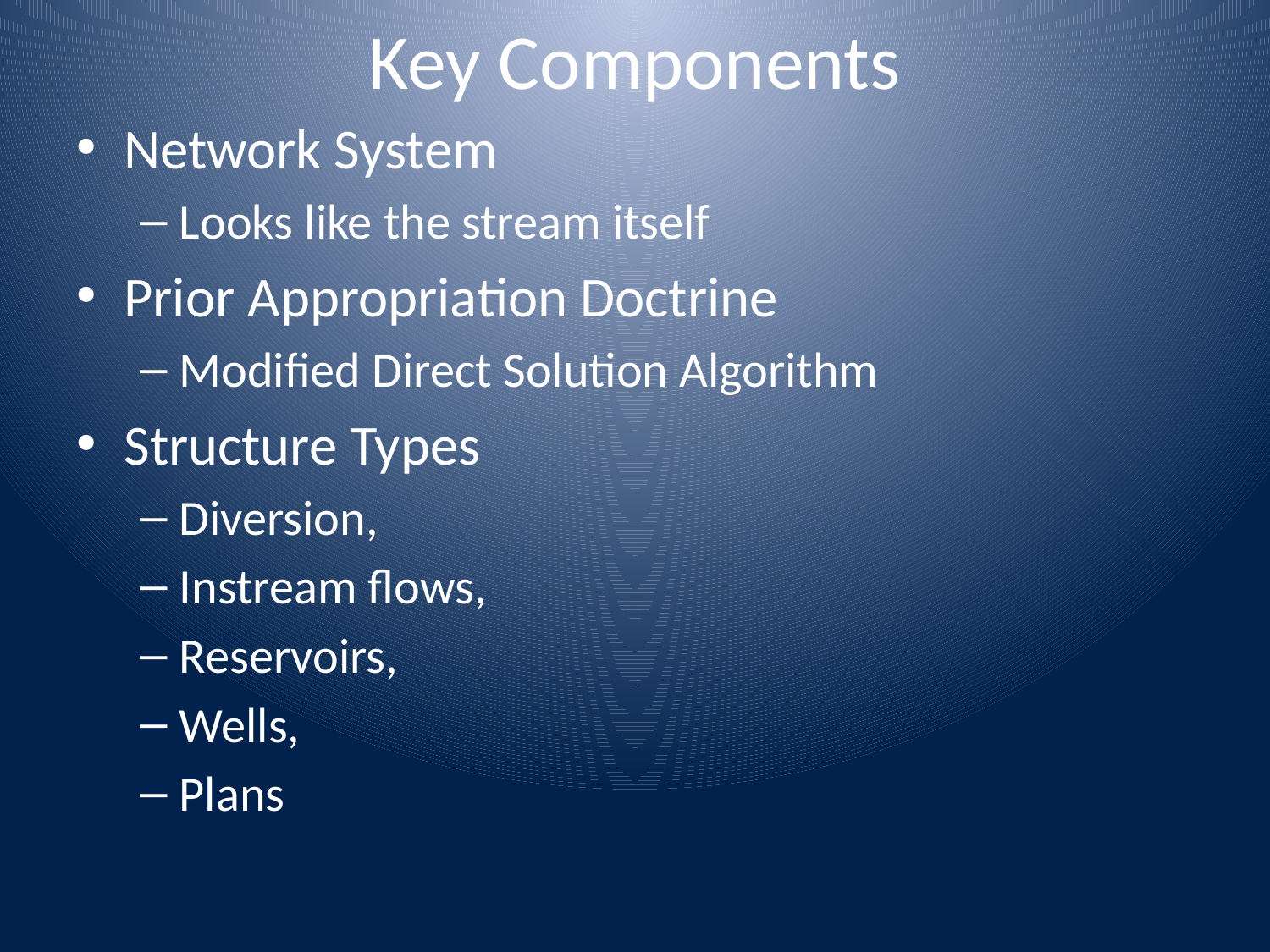

# Key Components
Network System
Looks like the stream itself
Prior Appropriation Doctrine
Modified Direct Solution Algorithm
Structure Types
Diversion,
Instream flows,
Reservoirs,
Wells,
Plans